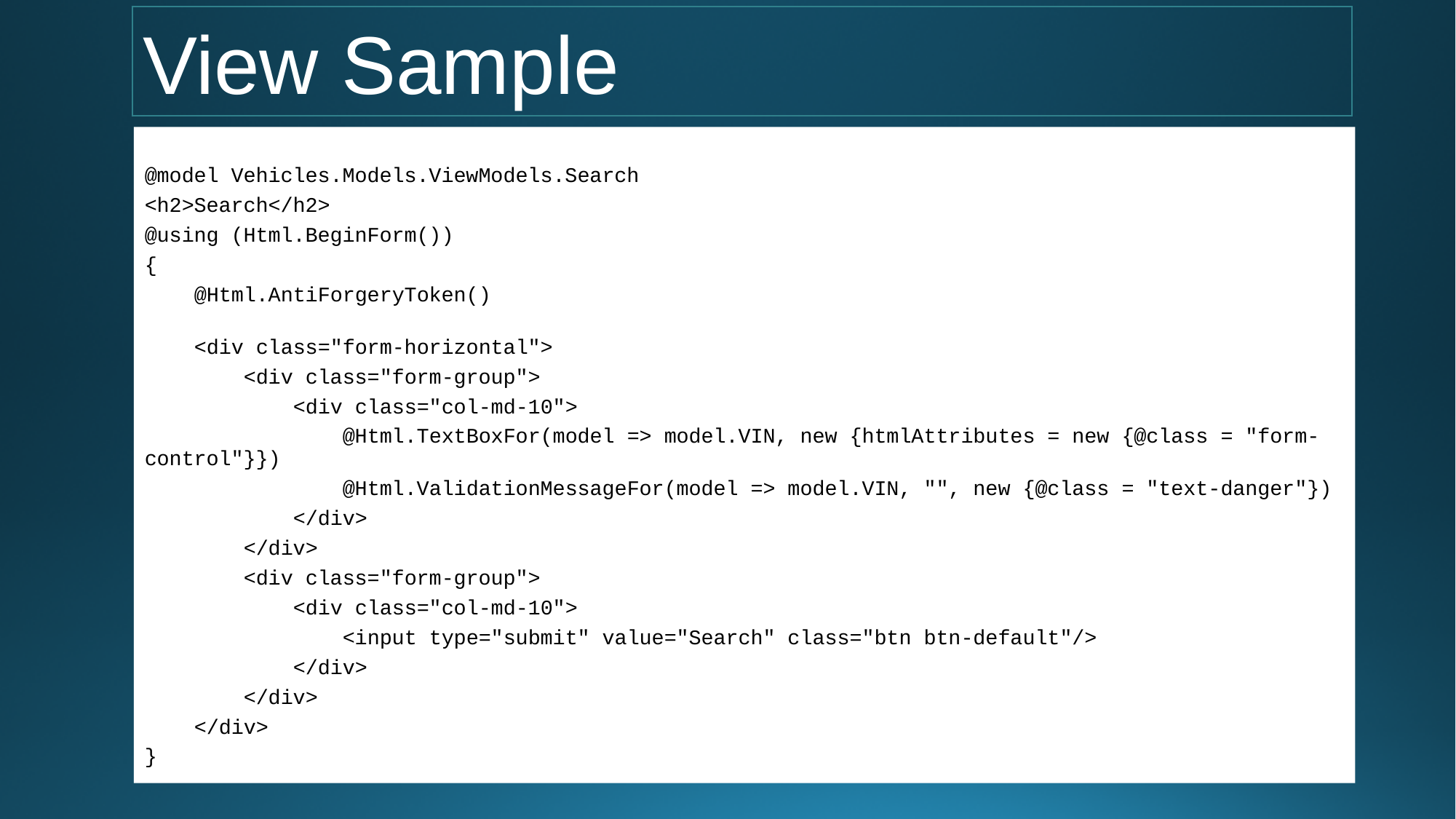

View Sample

@model Vehicles.Models.ViewModels.Search
<h2>Search</h2>
@using (Html.BeginForm())
{
    @Html.AntiForgeryToken()
    <div class="form-horizontal">
        <div class="form-group">
            <div class="col-md-10">
                @Html.TextBoxFor(model => model.VIN, new {htmlAttributes = new {@class = "form-control"}})
                @Html.ValidationMessageFor(model => model.VIN, "", new {@class = "text-danger"})
            </div>
        </div>
        <div class="form-group">
            <div class="col-md-10">
                <input type="submit" value="Search" class="btn btn-default"/>
            </div>
        </div>
    </div>
}